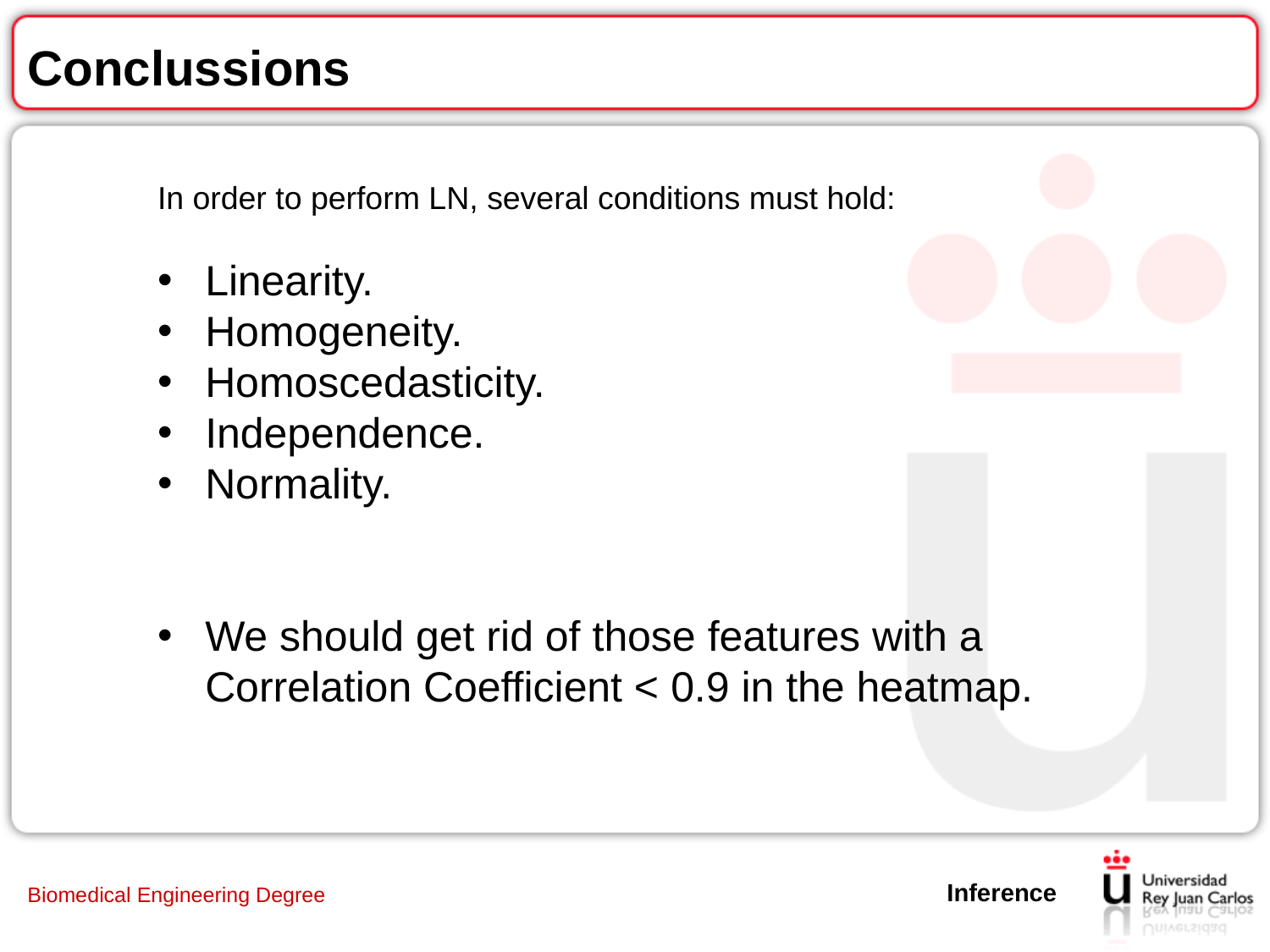

Conclussions
In order to perform LN, several conditions must hold:

Linearity.
Homogeneity.
Homoscedasticity.
Independence.
Normality.

We should get rid of those features with a Correlation Coefficient < 0.9 in the heatmap.

Inference
Biomedical Engineering Degree